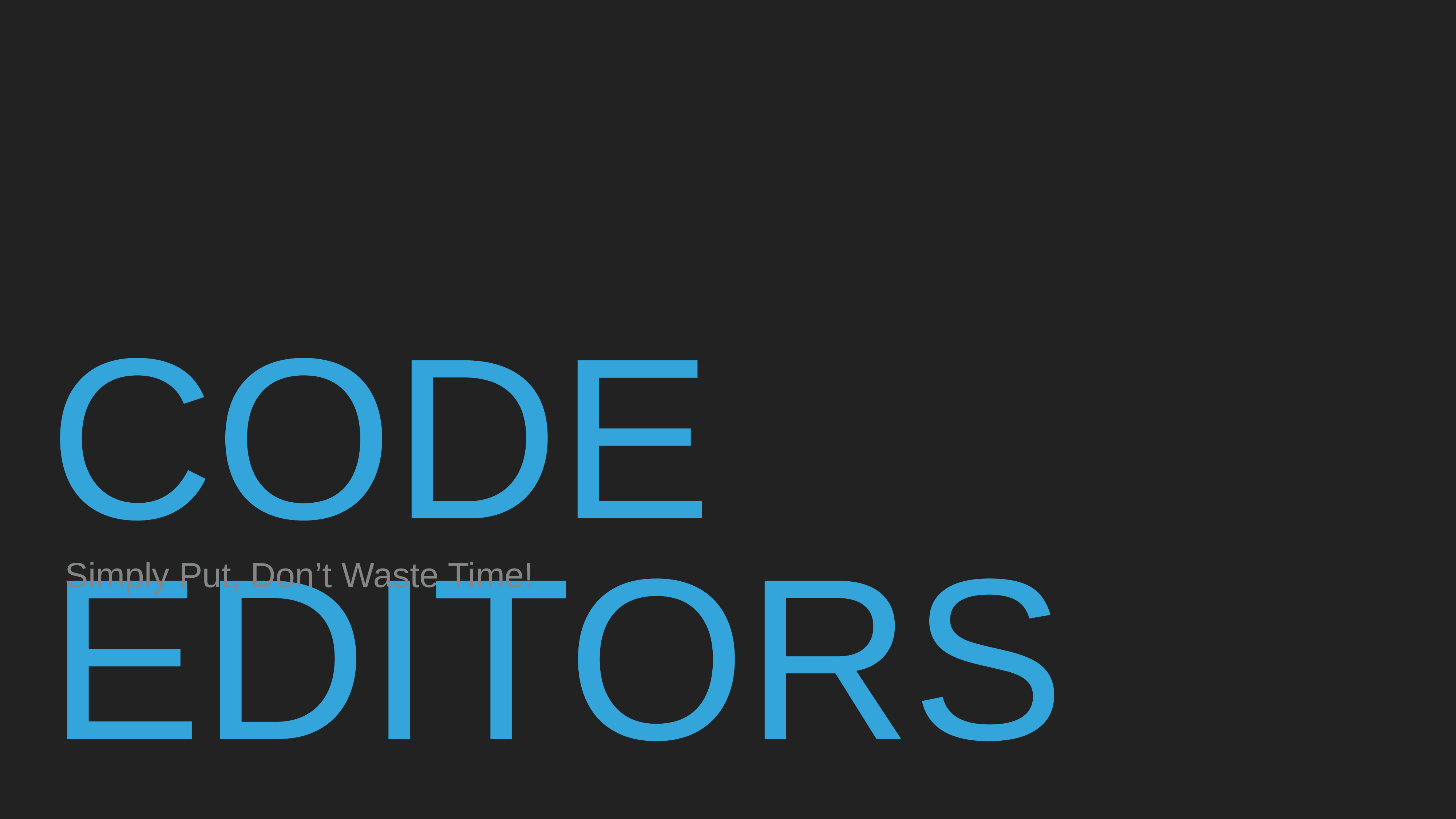

# Code Editors
Simply Put, Don’t Waste Time!